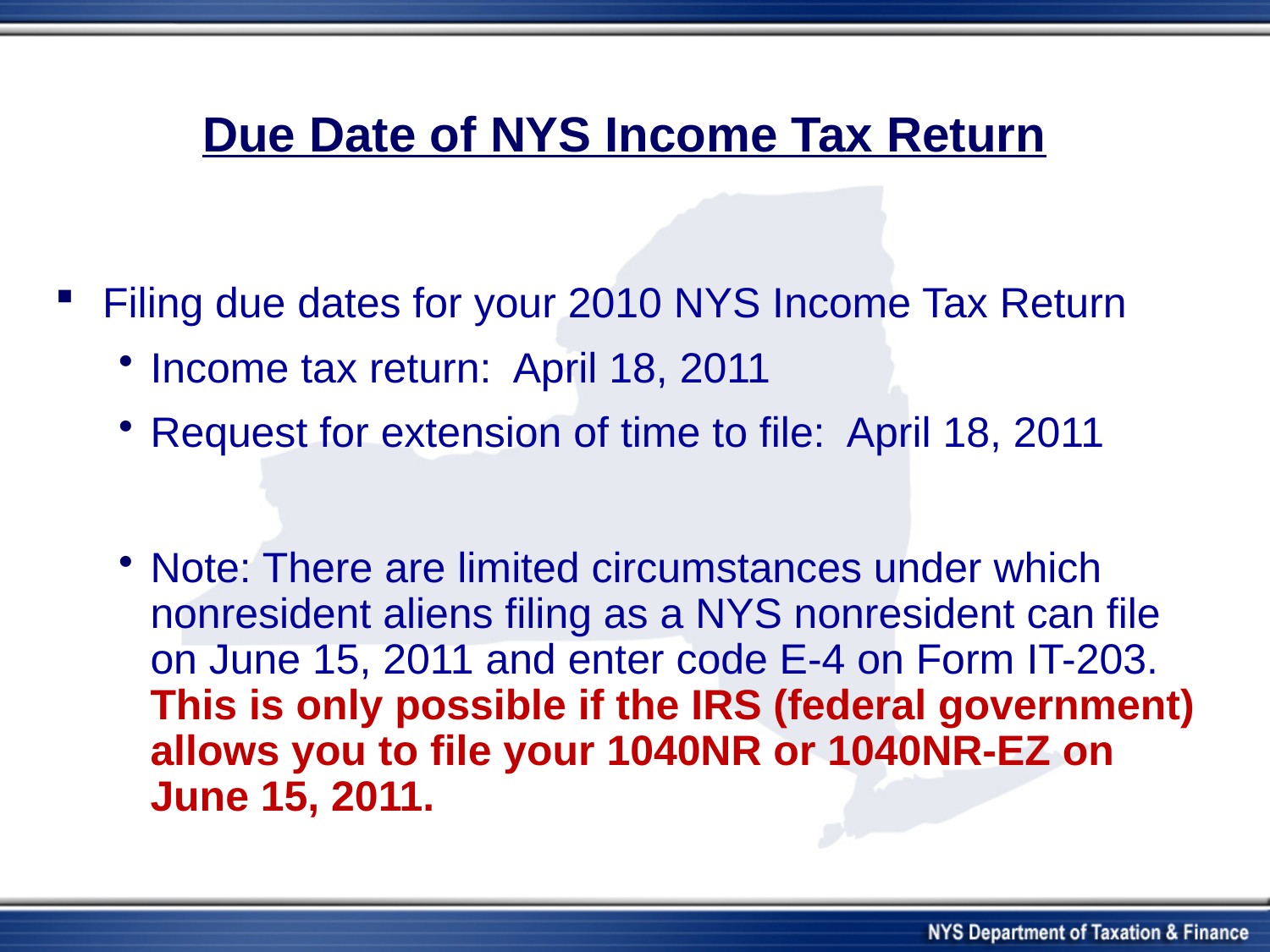

# Due Date of NYS Income Tax Return
Filing due dates for your 2010 NYS Income Tax Return
Income tax return:  April 18, 2011
Request for extension of time to file:  April 18, 2011

Note: There are limited circumstances under which   nonresident aliens filing as a NYS nonresident can file on June 15, 2011 and enter code E-4 on Form IT-203.  This is only possible if the IRS (federal government) allows you to file your 1040NR or 1040NR-EZ on June 15, 2011.